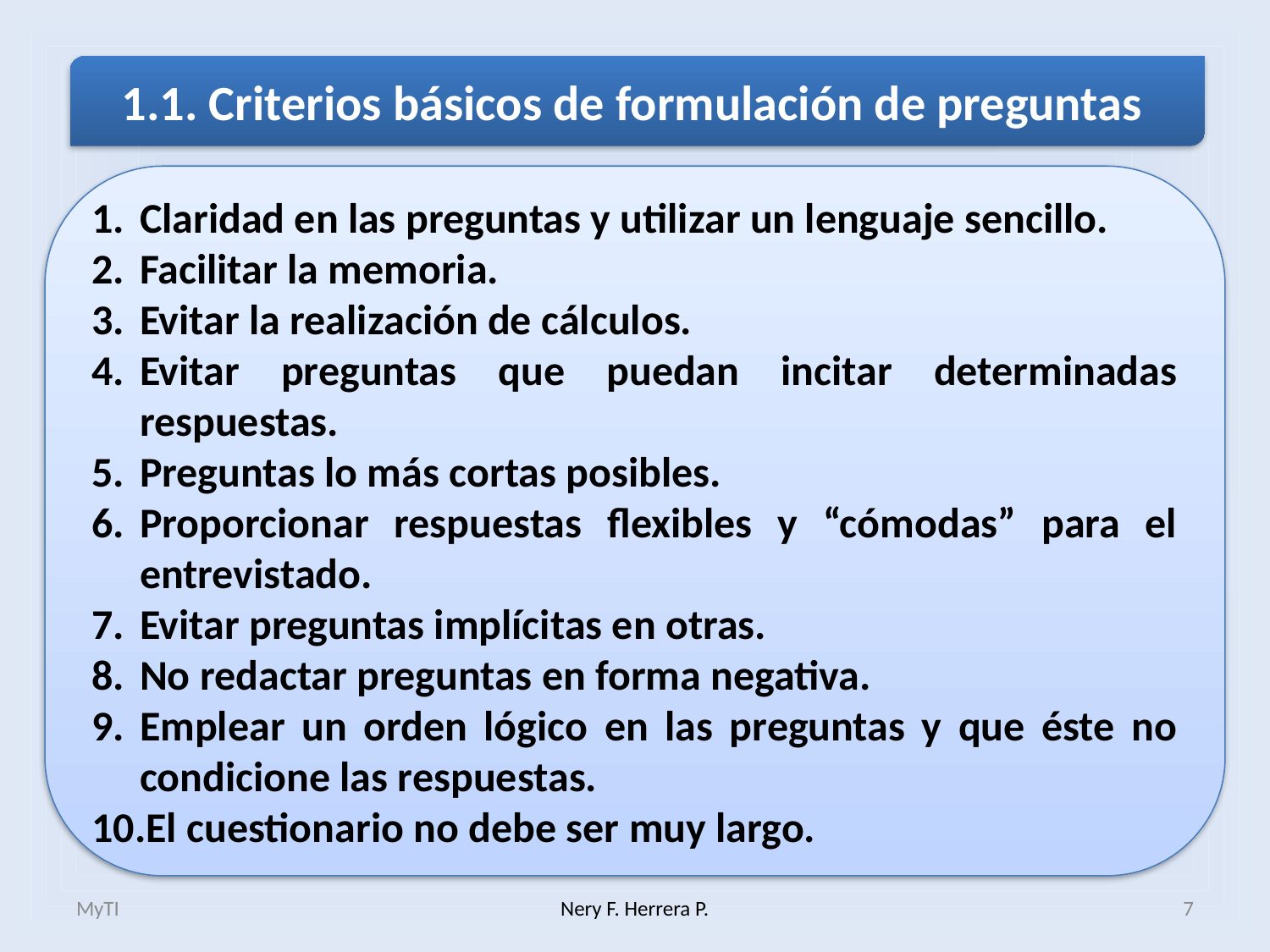

1.1. Criterios básicos de formulación de preguntas
Claridad en las preguntas y utilizar un lenguaje sencillo.
Facilitar la memoria.
Evitar la realización de cálculos.
Evitar preguntas que puedan incitar determinadas respuestas.
Preguntas lo más cortas posibles.
Proporcionar respuestas flexibles y “cómodas” para el entrevistado.
Evitar preguntas implícitas en otras.
No redactar preguntas en forma negativa.
Emplear un orden lógico en las preguntas y que éste no condicione las respuestas.
El cuestionario no debe ser muy largo.
MyTI
Nery F. Herrera P.
7